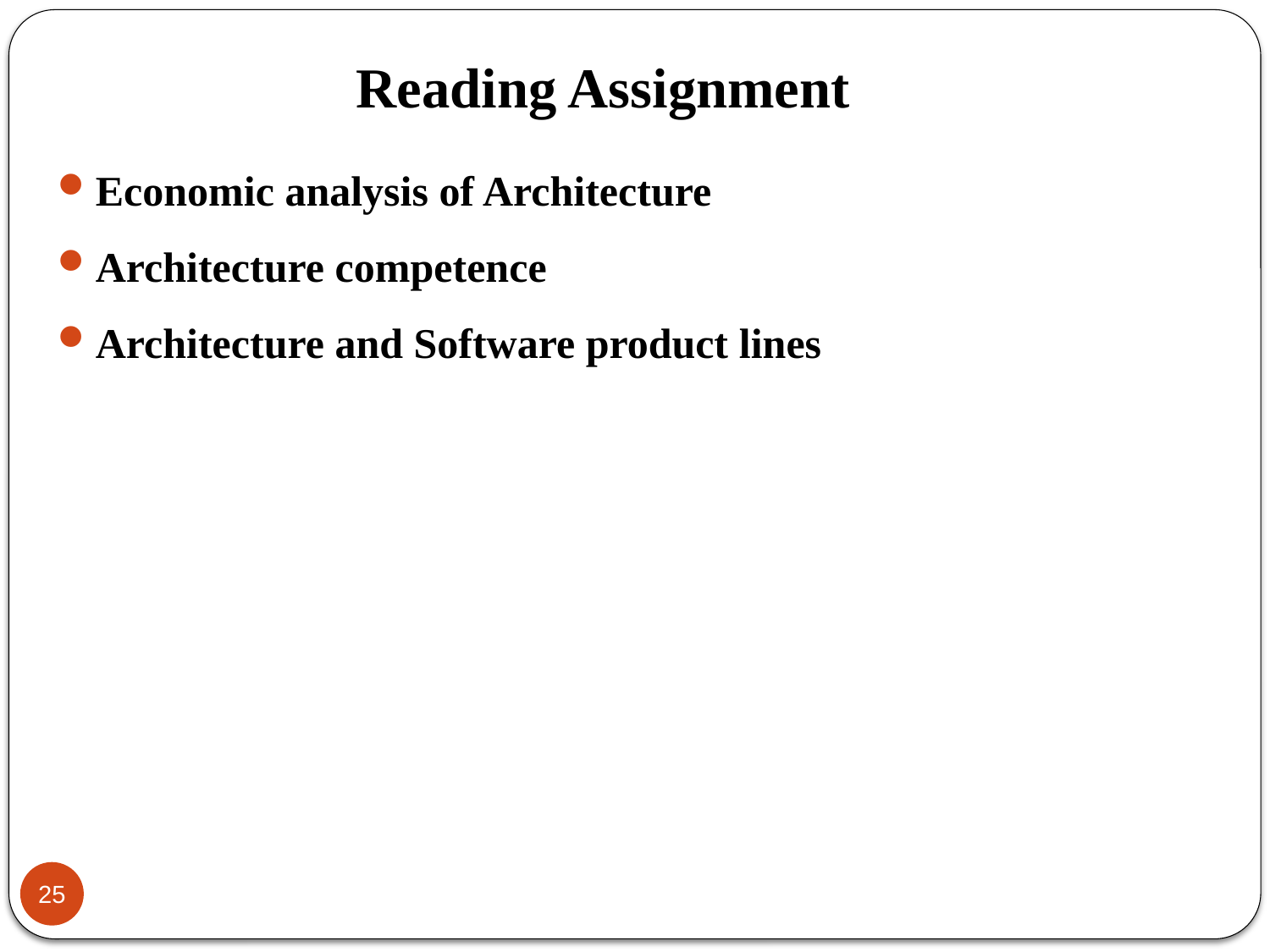

# Reading Assignment
Economic analysis of Architecture
Architecture competence
Architecture and Software product lines
25